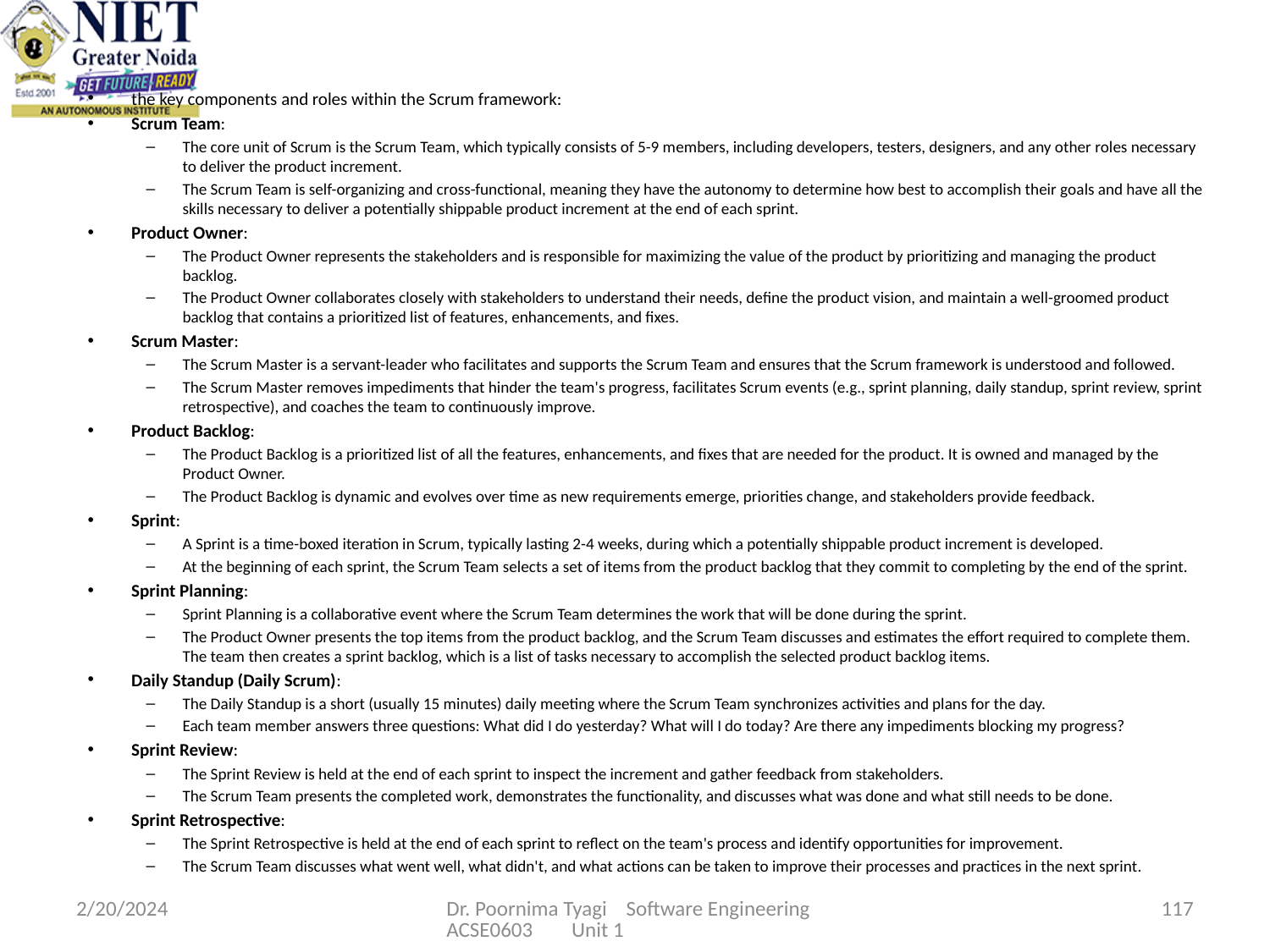

the key components and roles within the Scrum framework:
Scrum Team:
The core unit of Scrum is the Scrum Team, which typically consists of 5-9 members, including developers, testers, designers, and any other roles necessary to deliver the product increment.
The Scrum Team is self-organizing and cross-functional, meaning they have the autonomy to determine how best to accomplish their goals and have all the skills necessary to deliver a potentially shippable product increment at the end of each sprint.
Product Owner:
The Product Owner represents the stakeholders and is responsible for maximizing the value of the product by prioritizing and managing the product backlog.
The Product Owner collaborates closely with stakeholders to understand their needs, define the product vision, and maintain a well-groomed product backlog that contains a prioritized list of features, enhancements, and fixes.
Scrum Master:
The Scrum Master is a servant-leader who facilitates and supports the Scrum Team and ensures that the Scrum framework is understood and followed.
The Scrum Master removes impediments that hinder the team's progress, facilitates Scrum events (e.g., sprint planning, daily standup, sprint review, sprint retrospective), and coaches the team to continuously improve.
Product Backlog:
The Product Backlog is a prioritized list of all the features, enhancements, and fixes that are needed for the product. It is owned and managed by the Product Owner.
The Product Backlog is dynamic and evolves over time as new requirements emerge, priorities change, and stakeholders provide feedback.
Sprint:
A Sprint is a time-boxed iteration in Scrum, typically lasting 2-4 weeks, during which a potentially shippable product increment is developed.
At the beginning of each sprint, the Scrum Team selects a set of items from the product backlog that they commit to completing by the end of the sprint.
Sprint Planning:
Sprint Planning is a collaborative event where the Scrum Team determines the work that will be done during the sprint.
The Product Owner presents the top items from the product backlog, and the Scrum Team discusses and estimates the effort required to complete them. The team then creates a sprint backlog, which is a list of tasks necessary to accomplish the selected product backlog items.
Daily Standup (Daily Scrum):
The Daily Standup is a short (usually 15 minutes) daily meeting where the Scrum Team synchronizes activities and plans for the day.
Each team member answers three questions: What did I do yesterday? What will I do today? Are there any impediments blocking my progress?
Sprint Review:
The Sprint Review is held at the end of each sprint to inspect the increment and gather feedback from stakeholders.
The Scrum Team presents the completed work, demonstrates the functionality, and discusses what was done and what still needs to be done.
Sprint Retrospective:
The Sprint Retrospective is held at the end of each sprint to reflect on the team's process and identify opportunities for improvement.
The Scrum Team discusses what went well, what didn't, and what actions can be taken to improve their processes and practices in the next sprint.

2/20/2024
Dr. Poornima Tyagi    Software Engineering ACSE0603        Unit 1
117